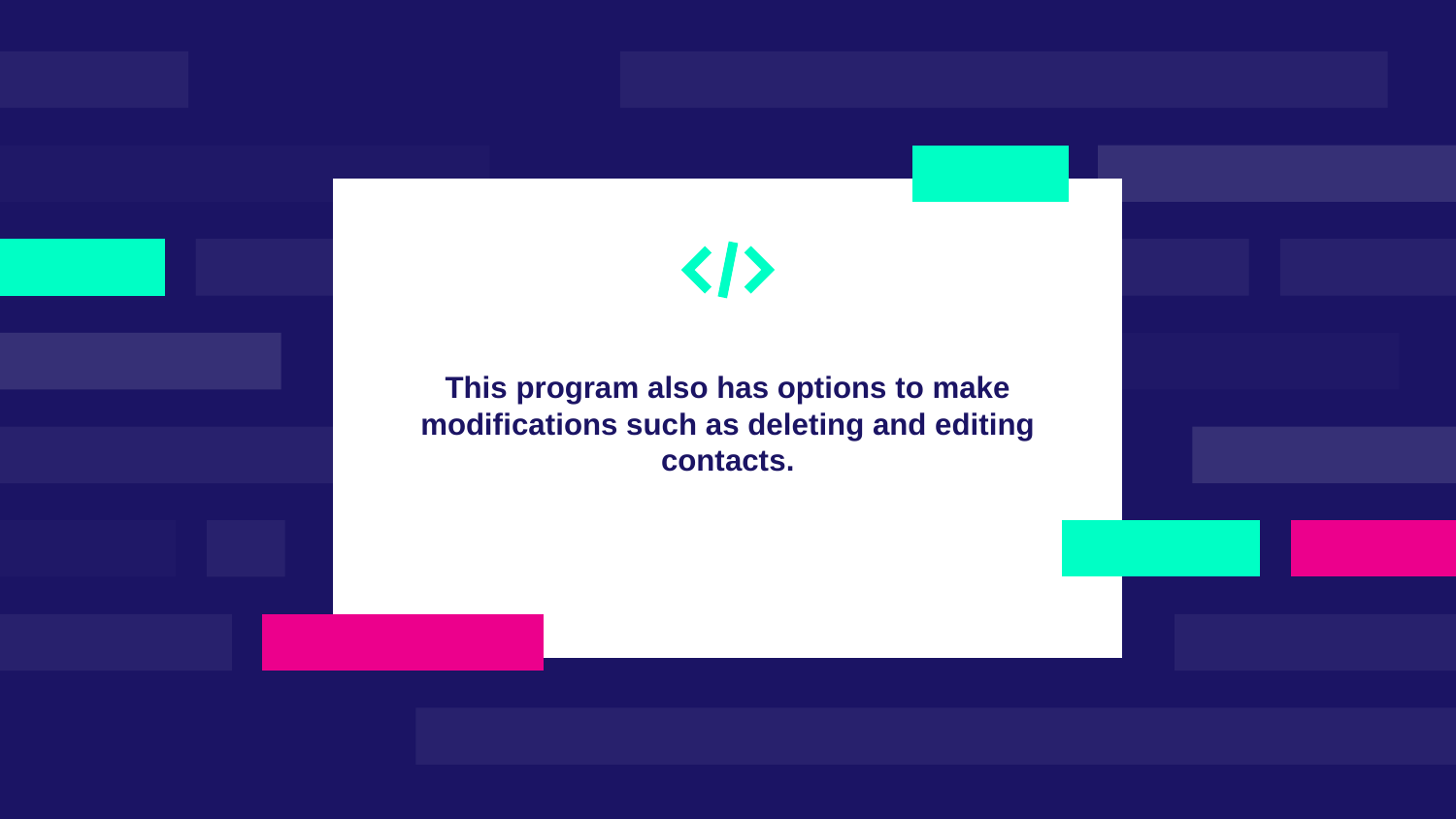

This program also has options to make modifications such as deleting and editing contacts.